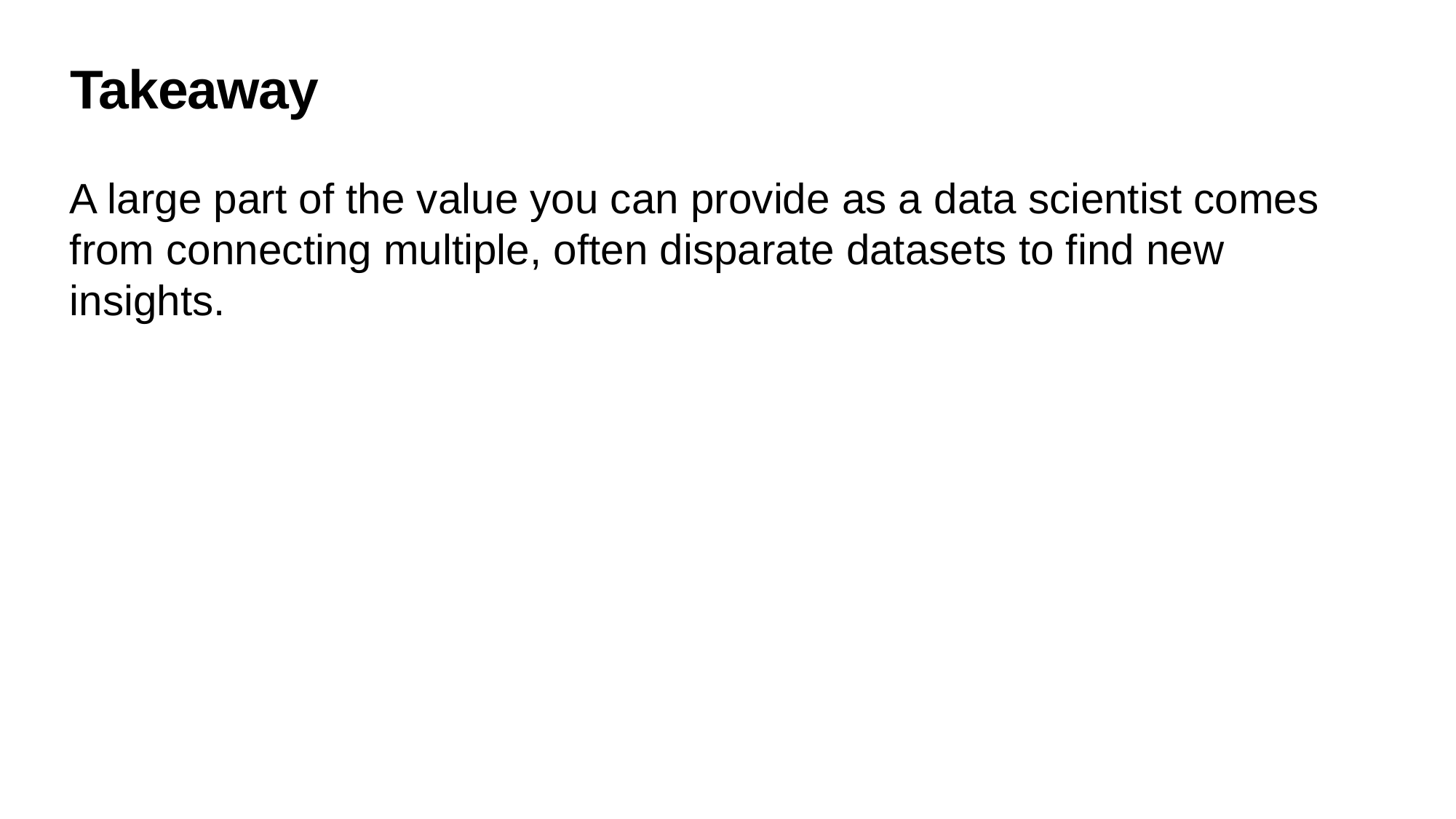

# Takeaway
A large part of the value you can provide as a data scientist comes from connecting multiple, often disparate datasets to find new insights.